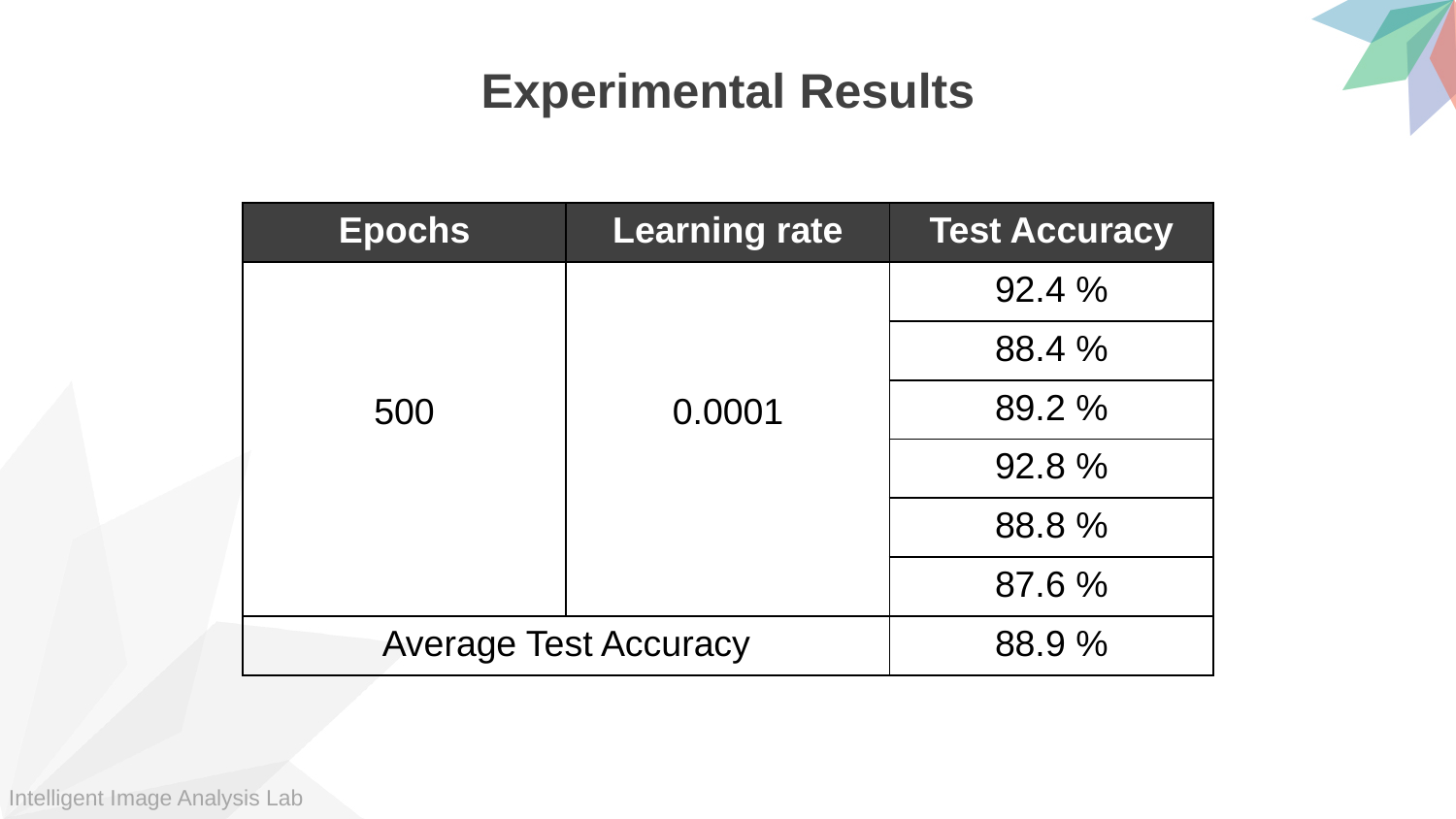

Experimental Results
| Epochs | Learning rate | Test Accuracy |
| --- | --- | --- |
| 500 | 0.0001 | 92.4 % |
|  |  | 88.4 % |
|  |  | 89.2 % |
|  |  | 92.8 % |
|  |  | 88.8 % |
|  |  | 87.6 % |
| Average Test Accuracy |  | 88.9 % |